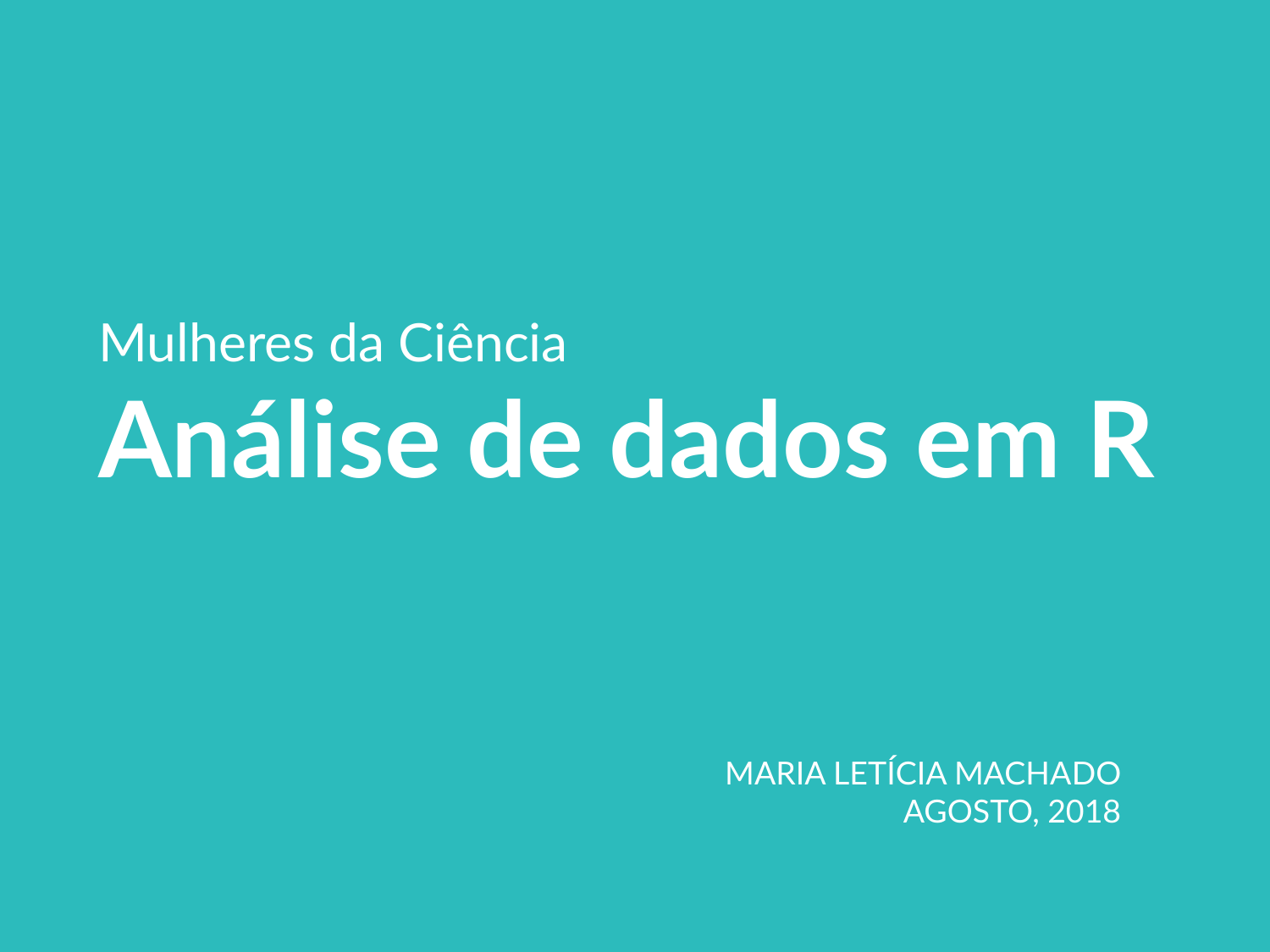

# Mulheres da Ciência
Análise de dados em R

MARIA LETÍCIA MACHADO
AGOSTO, 2018